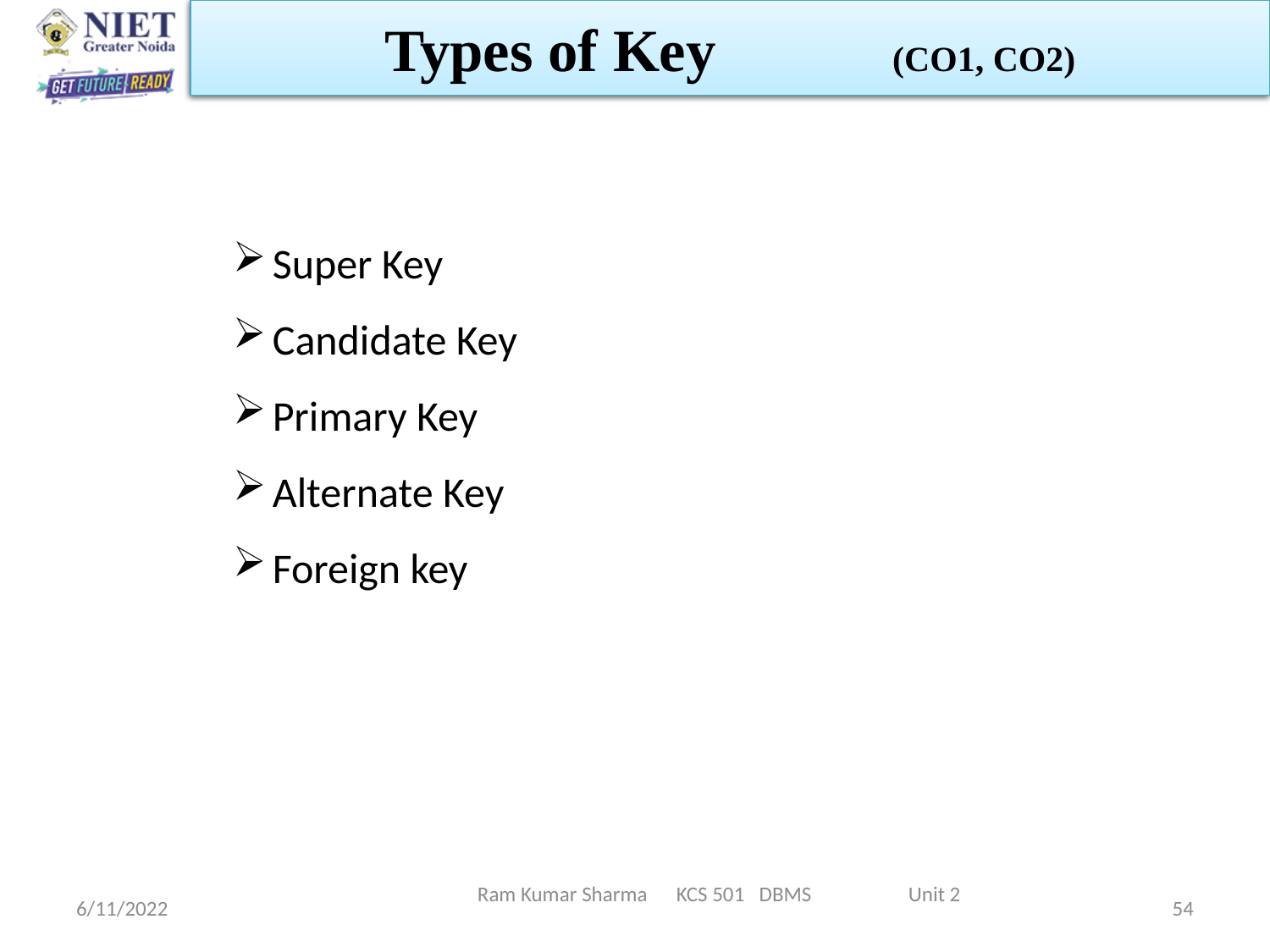

Types of Key 		(CO1, CO2)
Super Key
Candidate Key
Primary Key
Alternate Key
Foreign key
Ram Kumar Sharma      KCS 501   DBMS                    Unit 2
6/11/2022
54